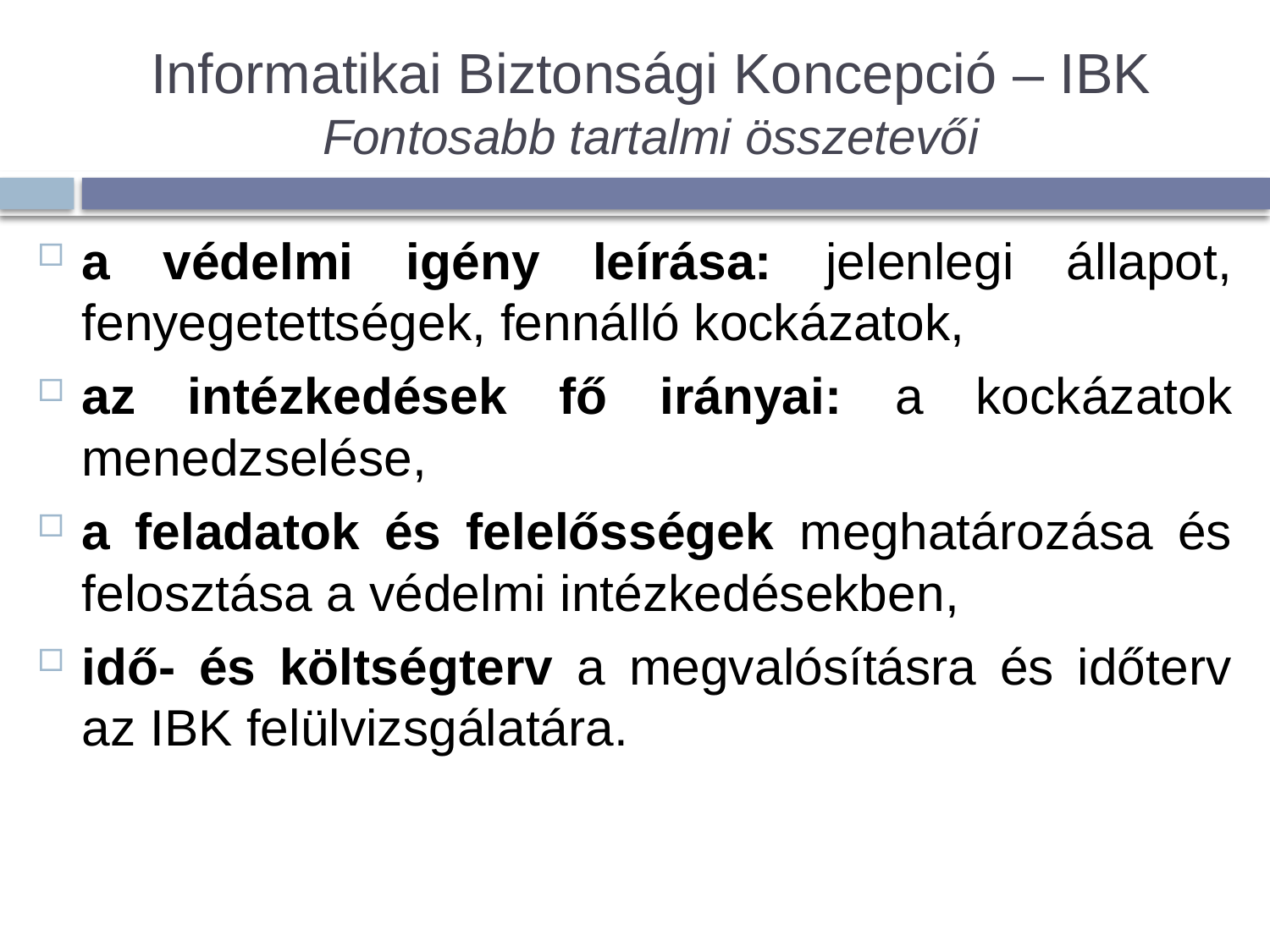

# Informatikai Biztonsági Koncepció – IBK Fontosabb tartalmi összetevői
a védelmi igény leírása: jelenlegi állapot, fenyegetettségek, fennálló kockázatok,
az intézkedések fő irányai: a kockázatok menedzselése,
a feladatok és felelősségek meghatározása és felosztása a védelmi intézkedésekben,
idő- és költségterv a megvalósításra és időterv az IBK felülvizsgálatára.